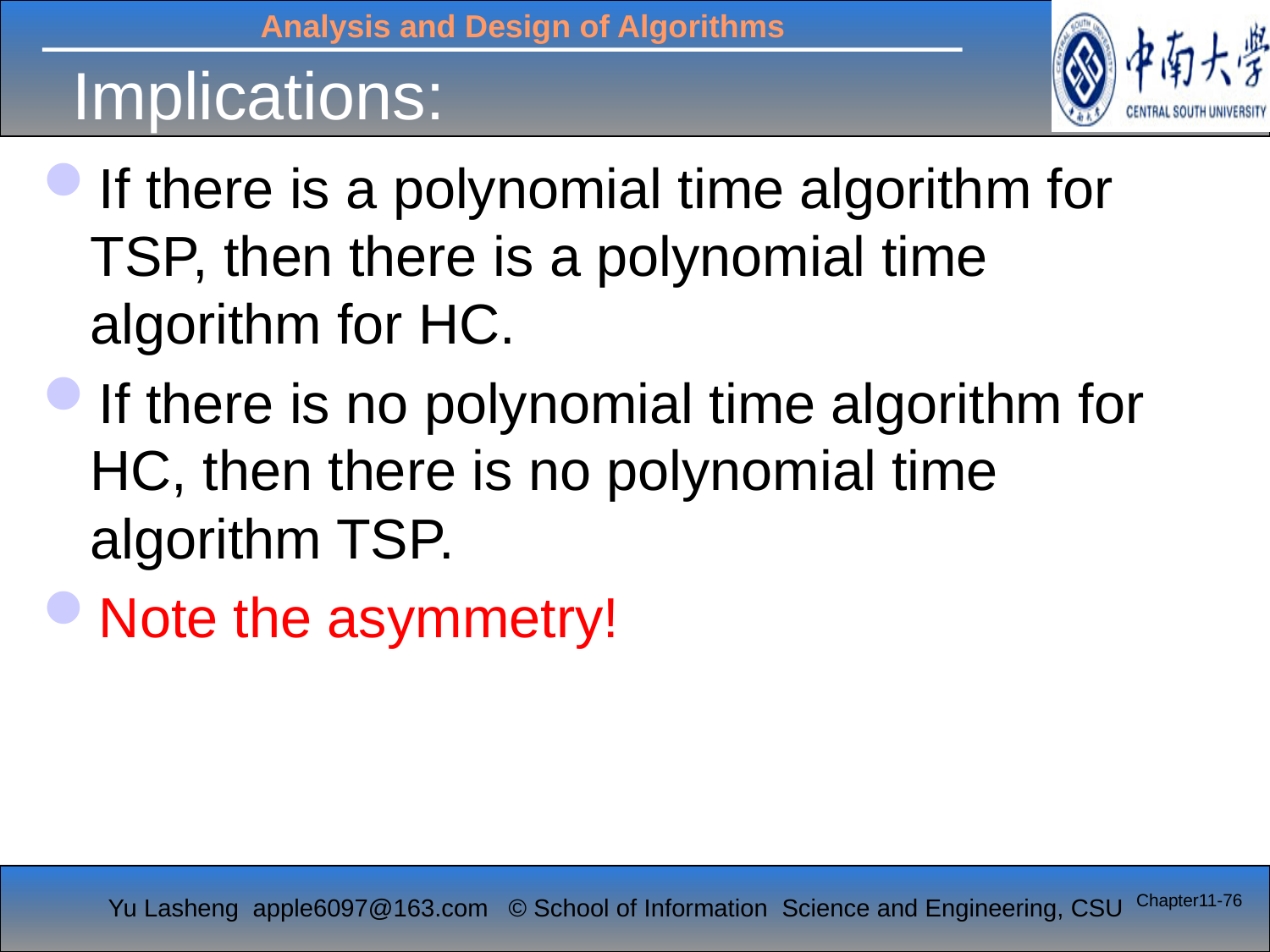

# Implications:
If there is a polynomial time algorithm for TSP, then there is a polynomial time algorithm for HC.
If there is no polynomial time algorithm for HC, then there is no polynomial time algorithm TSP.
Note the asymmetry!
Chapter11-76